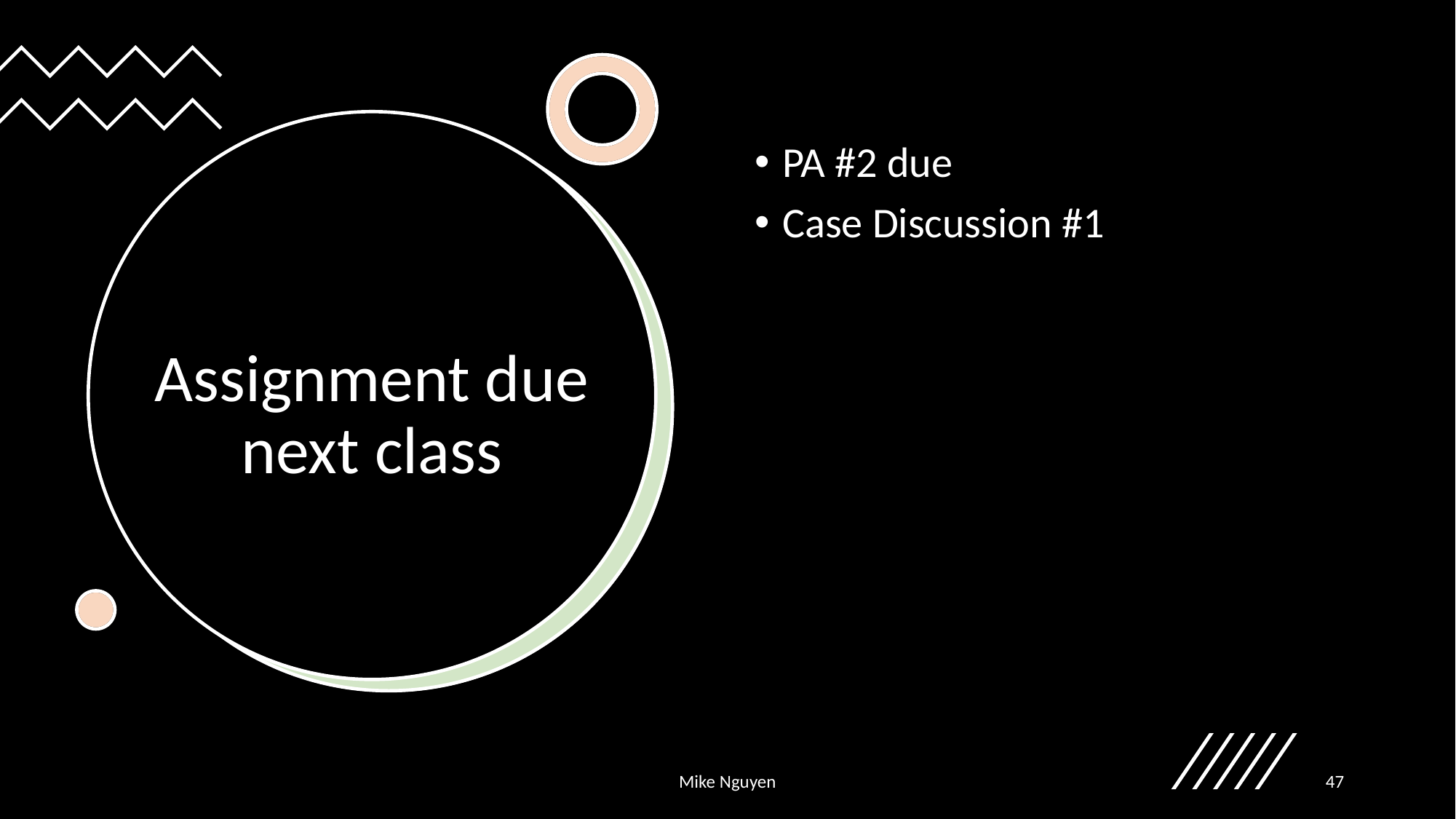

PA #2 due
Case Discussion #1
# Assignment due next class

Mike Nguyen
47